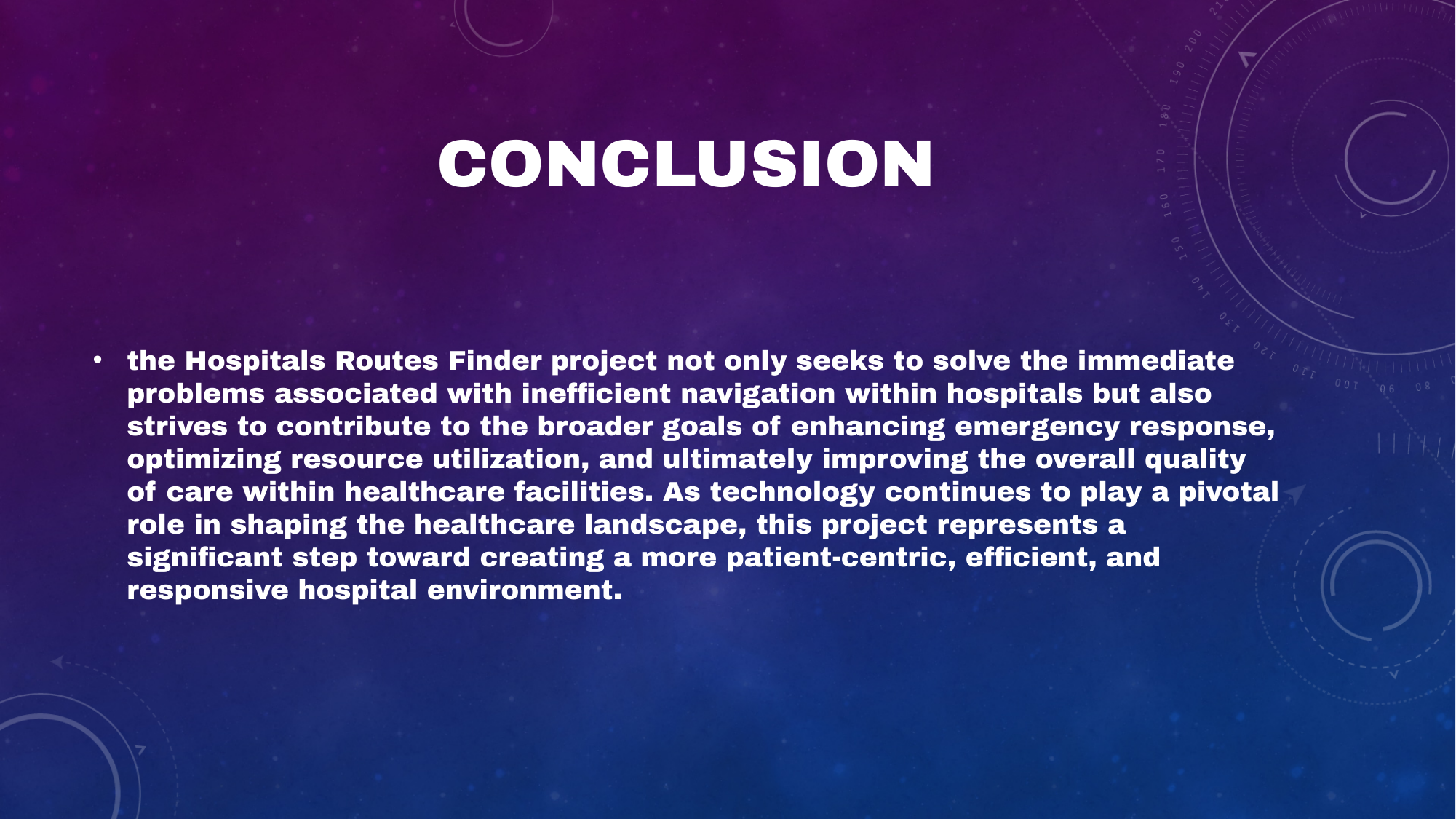

# conclusion
the Hospitals Routes Finder project not only seeks to solve the immediate problems associated with inefficient navigation within hospitals but also strives to contribute to the broader goals of enhancing emergency response, optimizing resource utilization, and ultimately improving the overall quality of care within healthcare facilities. As technology continues to play a pivotal role in shaping the healthcare landscape, this project represents a significant step toward creating a more patient-centric, efficient, and responsive hospital environment.